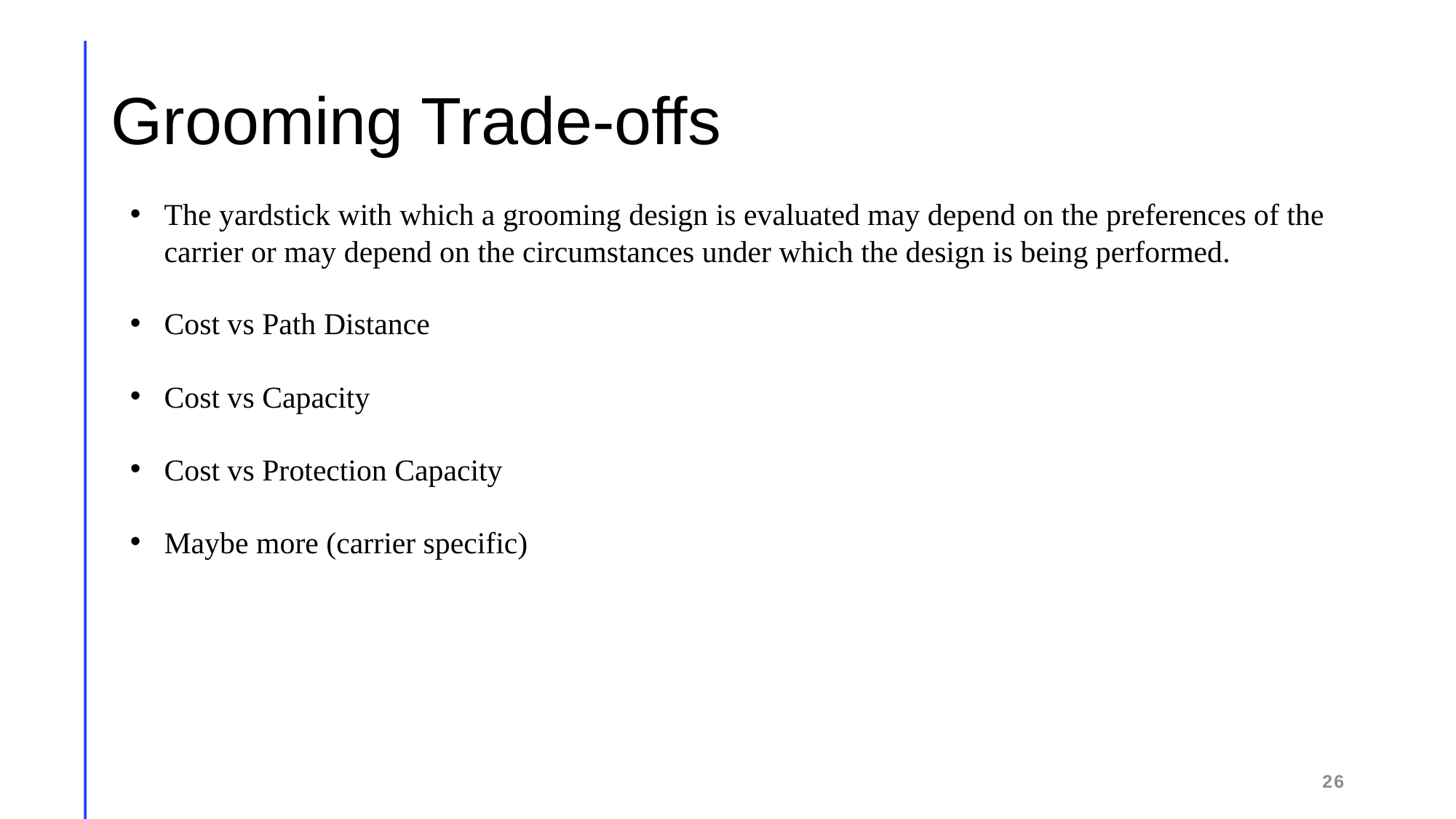

# Grooming Trade-offs
The yardstick with which a grooming design is evaluated may depend on the preferences of the carrier or may depend on the circumstances under which the design is being performed.

Cost vs Path Distance

Cost vs Capacity

Cost vs Protection Capacity

Maybe more (carrier specific)
26